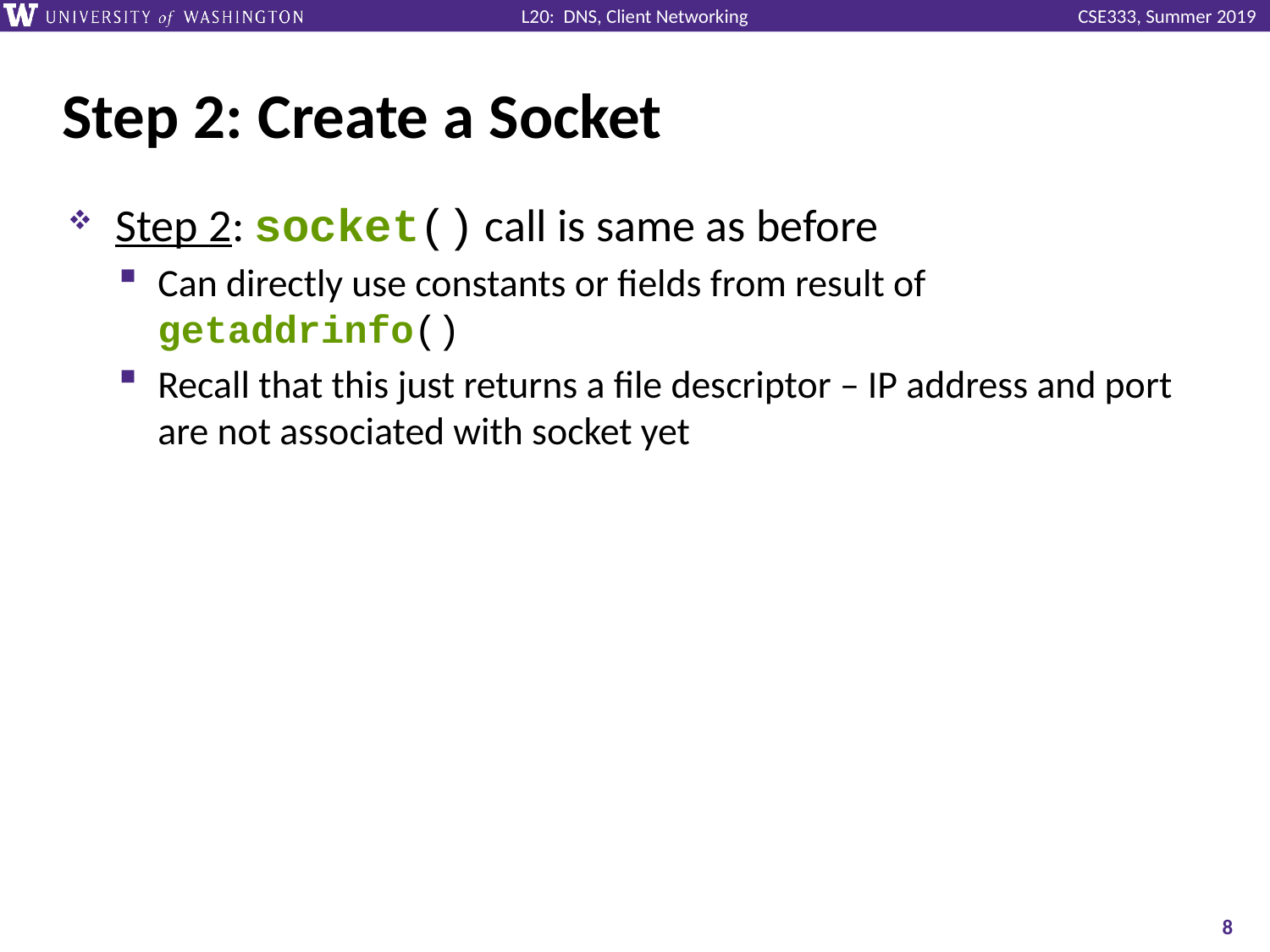

# Step 2: Create a Socket
Step 2: socket() call is same as before
Can directly use constants or fields from result of getaddrinfo()
Recall that this just returns a file descriptor – IP address and port are not associated with socket yet

8